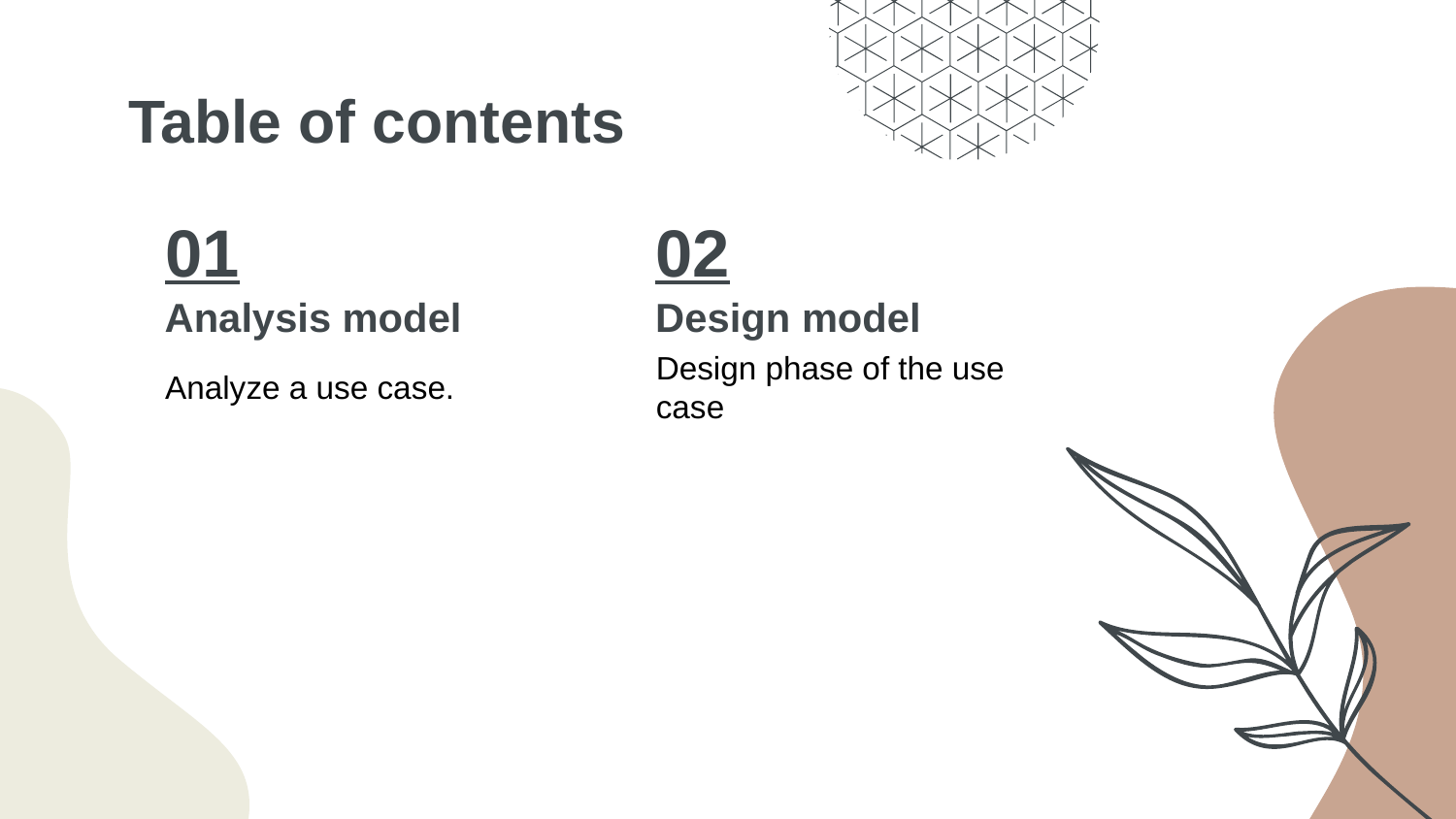

# Table of contents
01
02
Analysis model
Design model
Analyze a use case.
Design phase of the use case